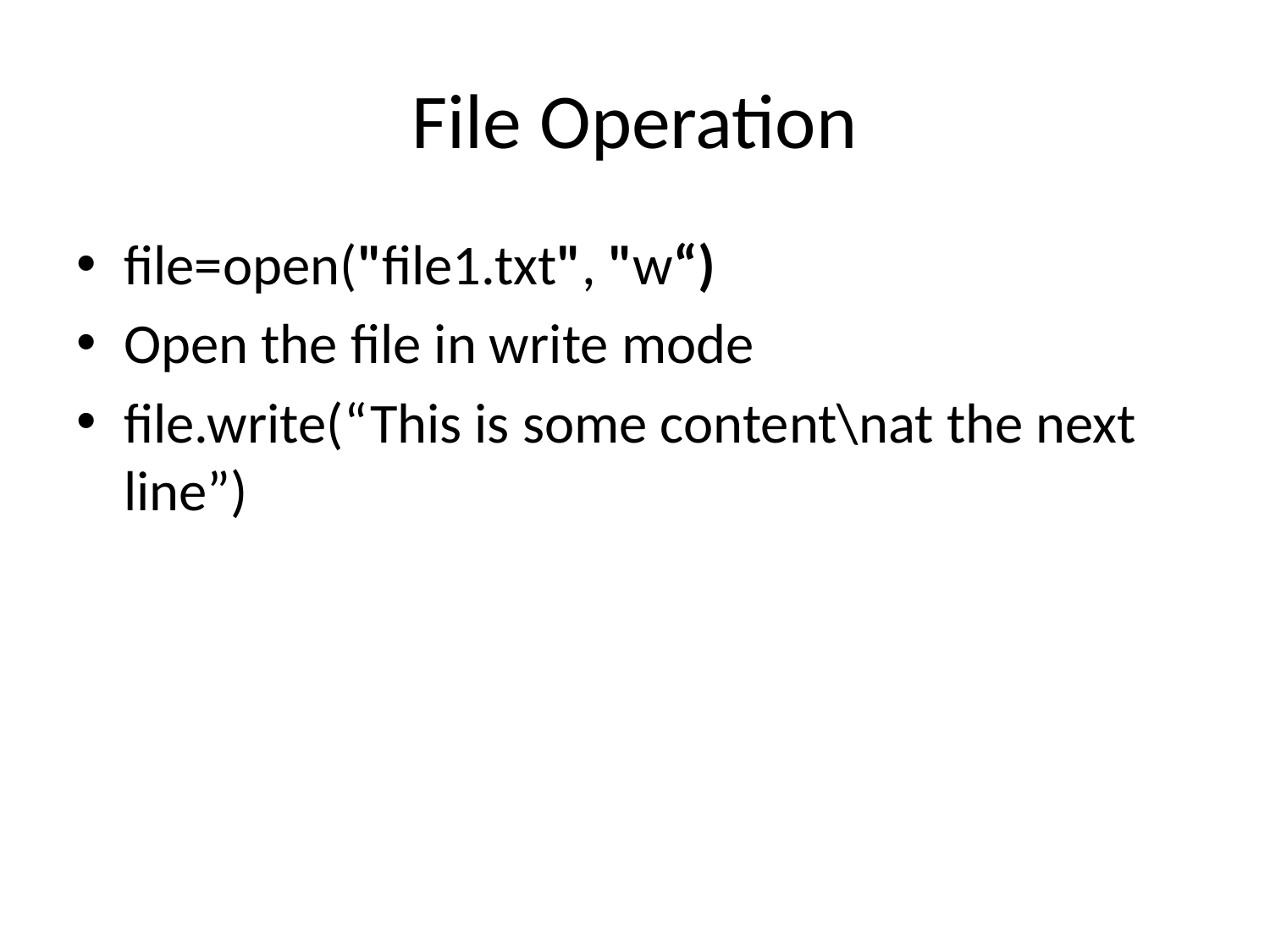

# File Operation
file=open("file1.txt", "w“)
Open the file in write mode
file.write(“This is some content\nat the next line”)